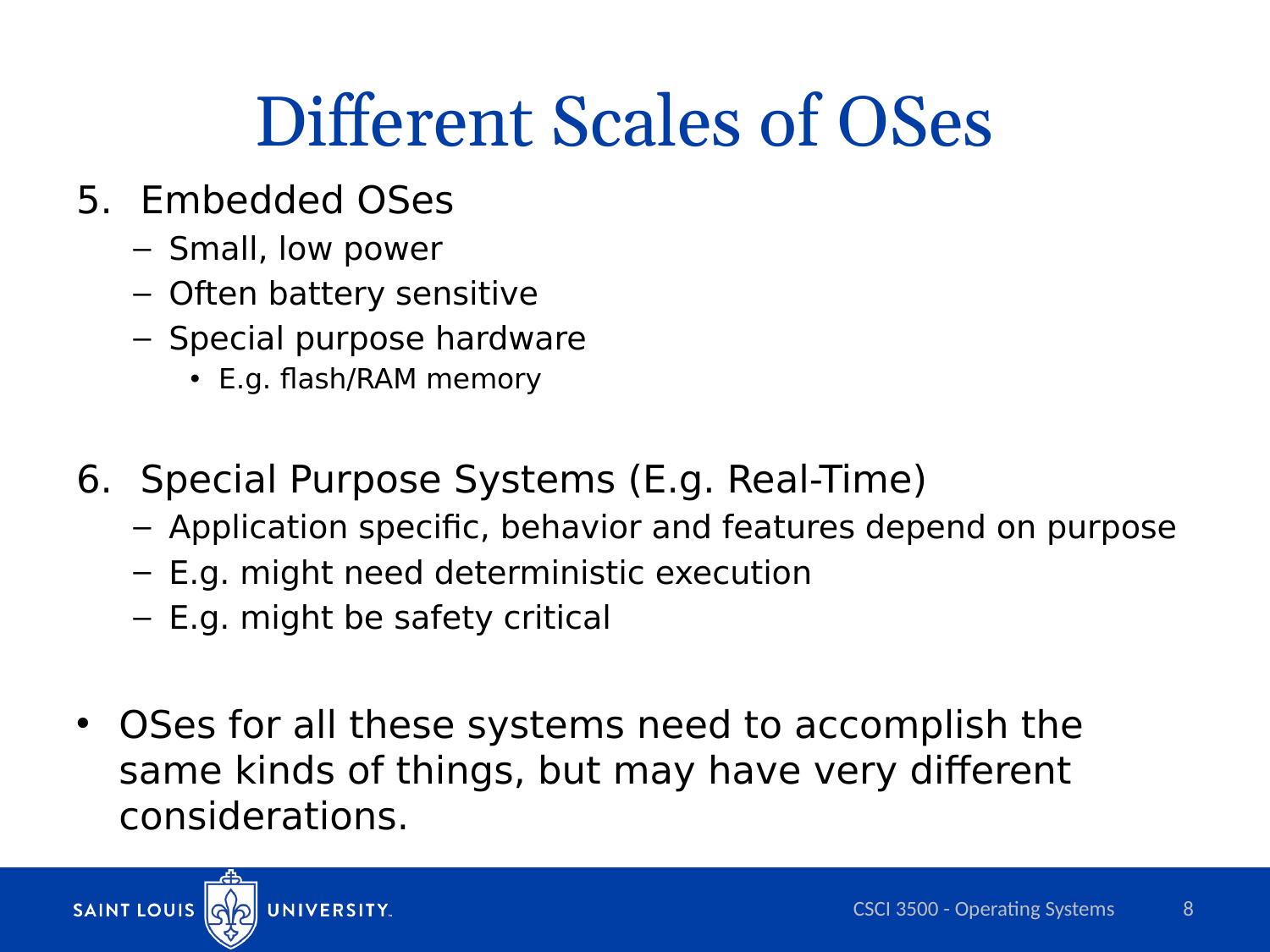

# Different Scales of OSes
Embedded OSes
Small, low power
Often battery sensitive
Special purpose hardware
E.g. flash/RAM memory

Special Purpose Systems (E.g. Real-Time)
Application specific, behavior and features depend on purpose
E.g. might need deterministic execution
E.g. might be safety critical

OSes for all these systems need to accomplish the same kinds of things, but may have very different considerations.
CSCI 3500 - Operating Systems
8